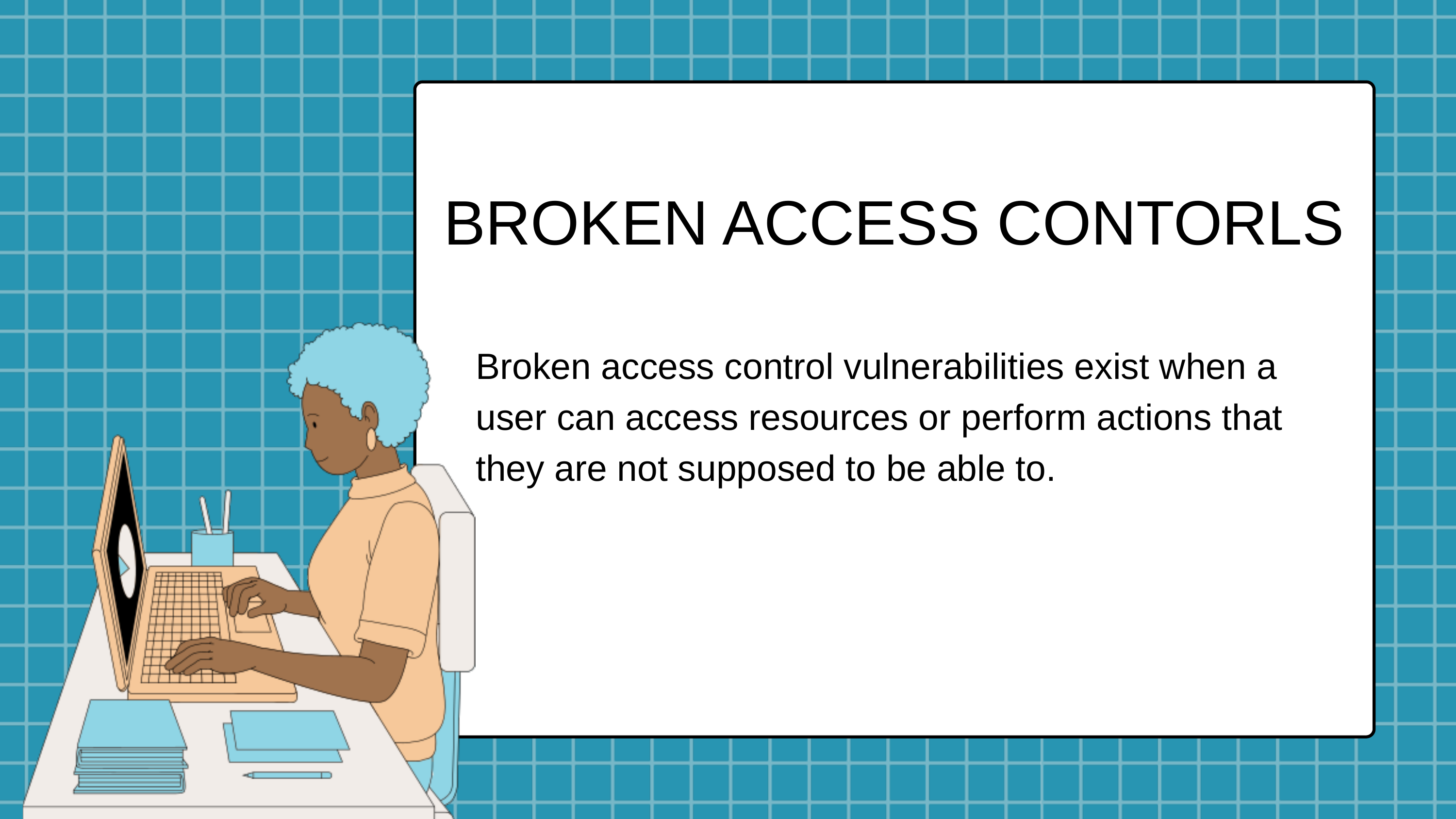

BROKEN ACCESS CONTORLS

Broken access control vulnerabilities exist when a user can access resources or perform actions that they are not supposed to be able to.